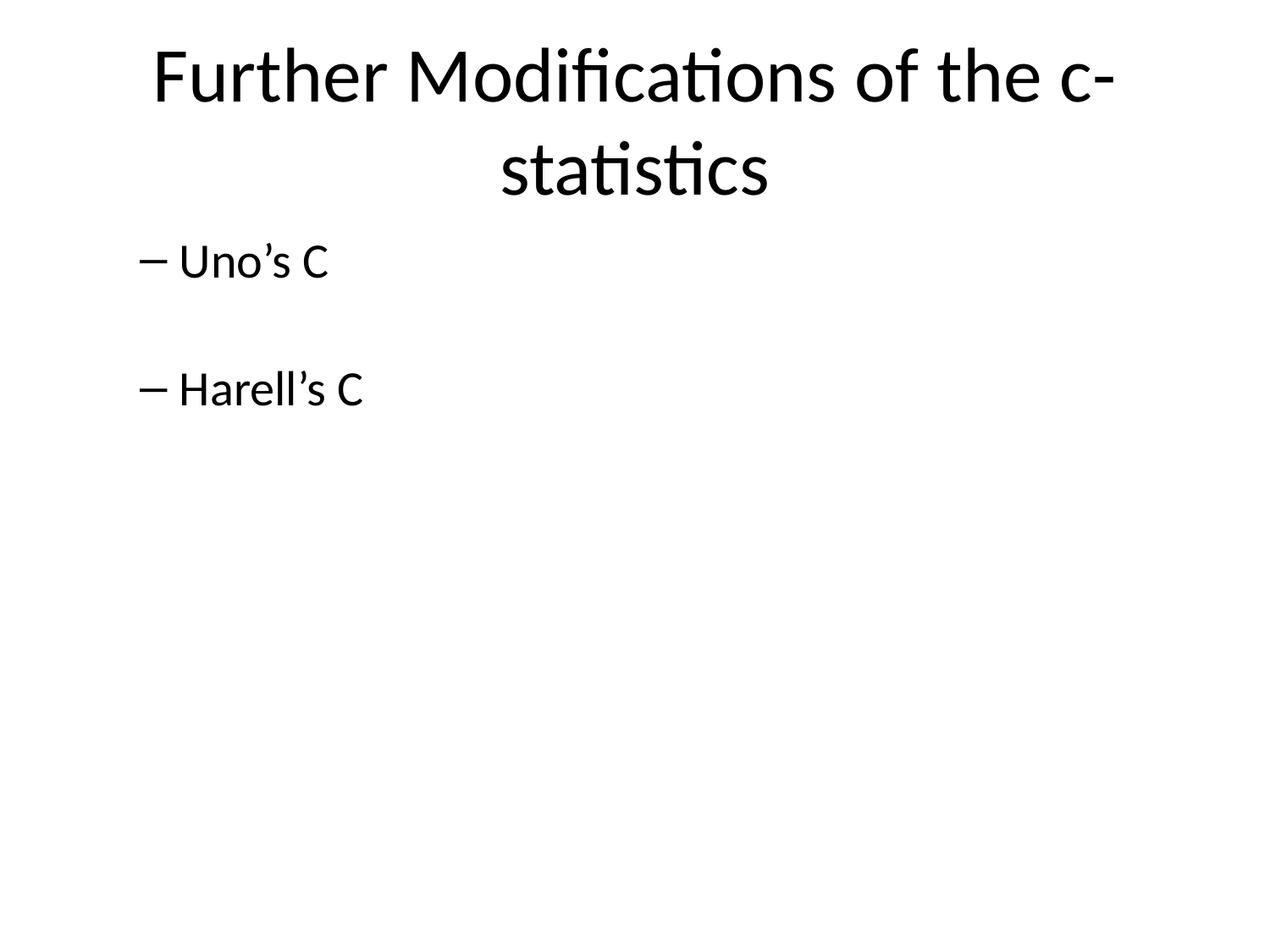

# Further Modifications of the c-statistics
Uno’s C
Harell’s C